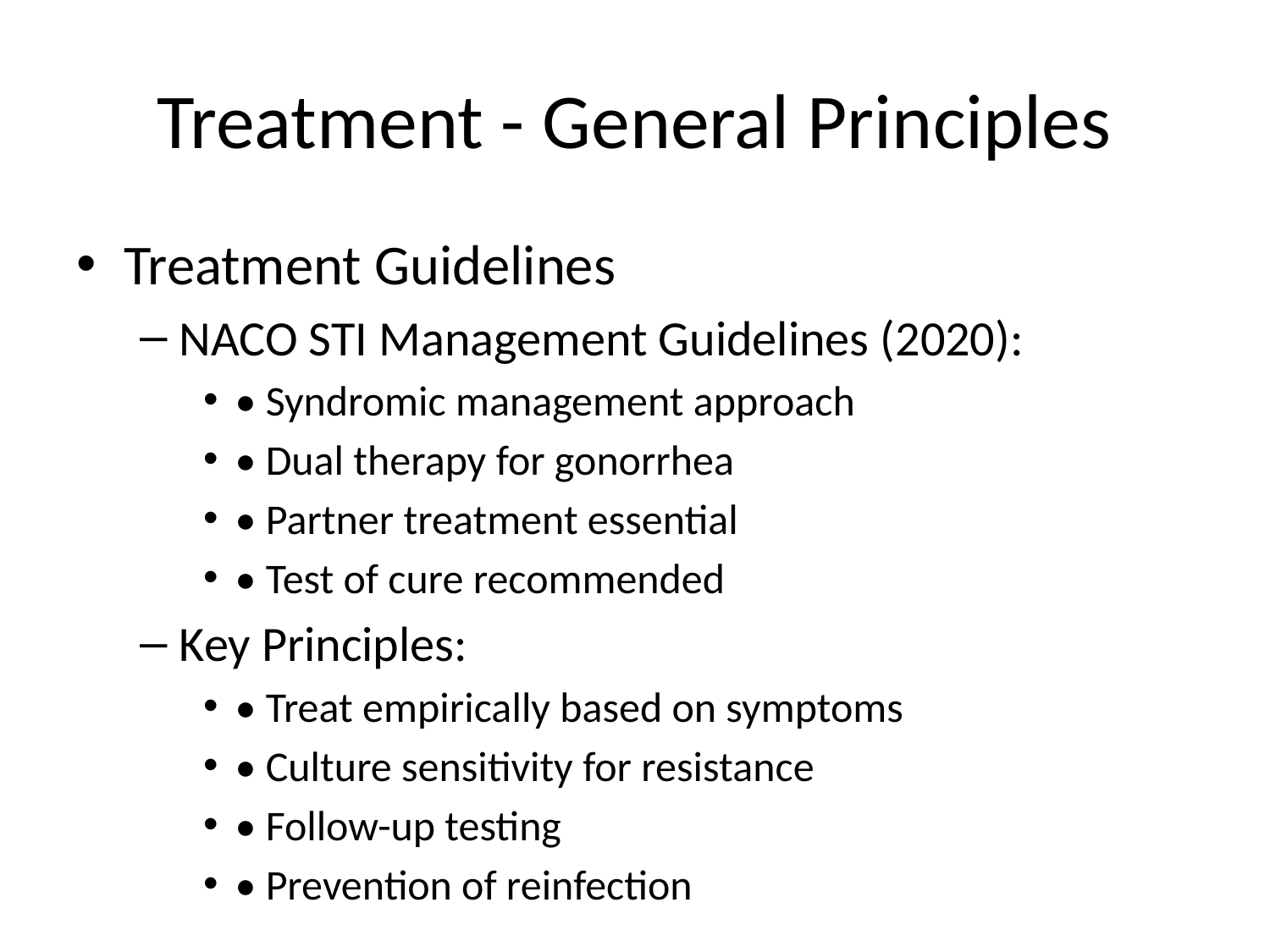

# Treatment - General Principles
Treatment Guidelines
NACO STI Management Guidelines (2020):
• Syndromic management approach
• Dual therapy for gonorrhea
• Partner treatment essential
• Test of cure recommended
Key Principles:
• Treat empirically based on symptoms
• Culture sensitivity for resistance
• Follow-up testing
• Prevention of reinfection